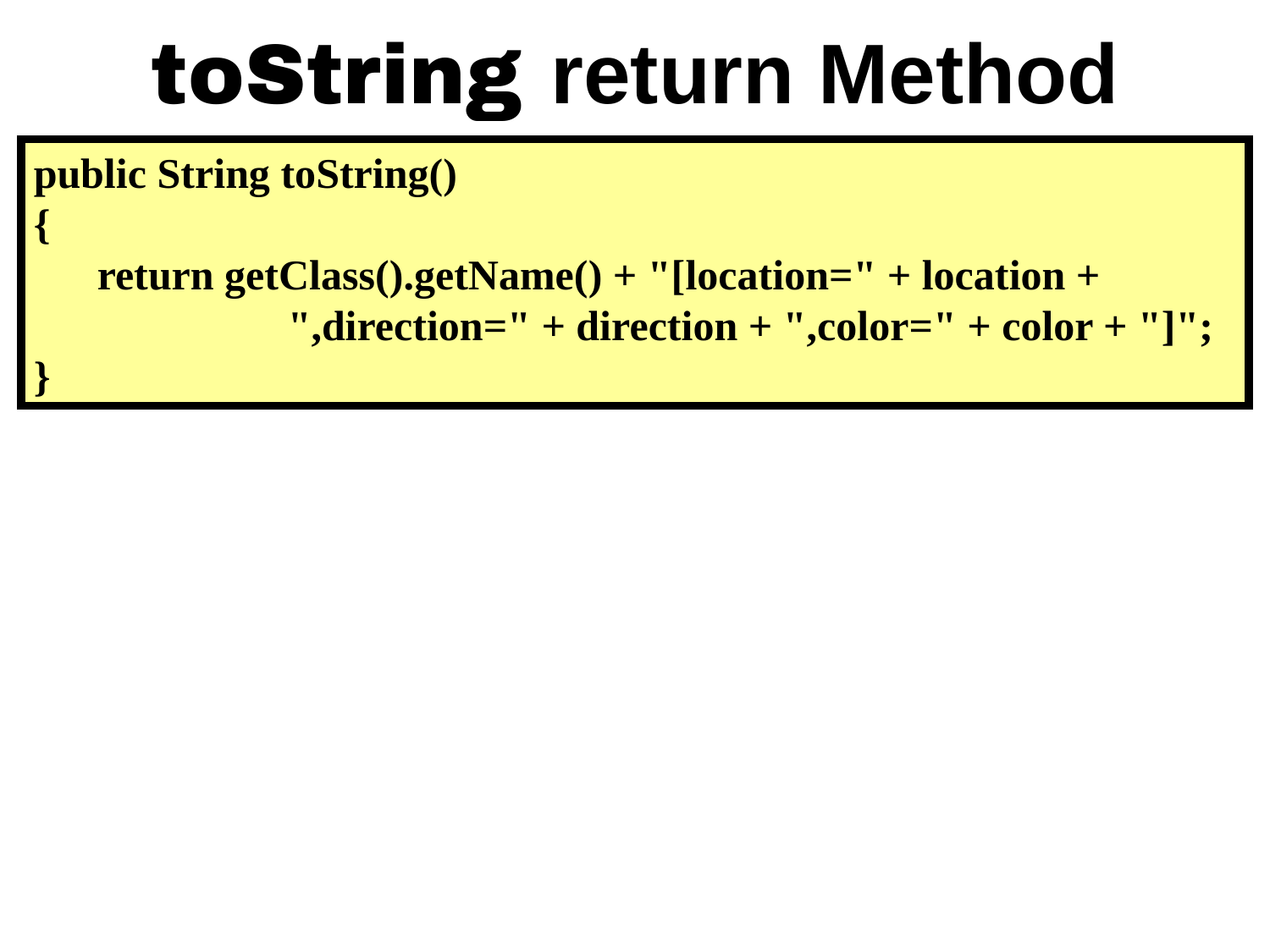

# toString return Method
public String toString()
{
	return getClass().getName() + "[location=" + location +
			",direction=" + direction + ",color=" + color + "]";
}